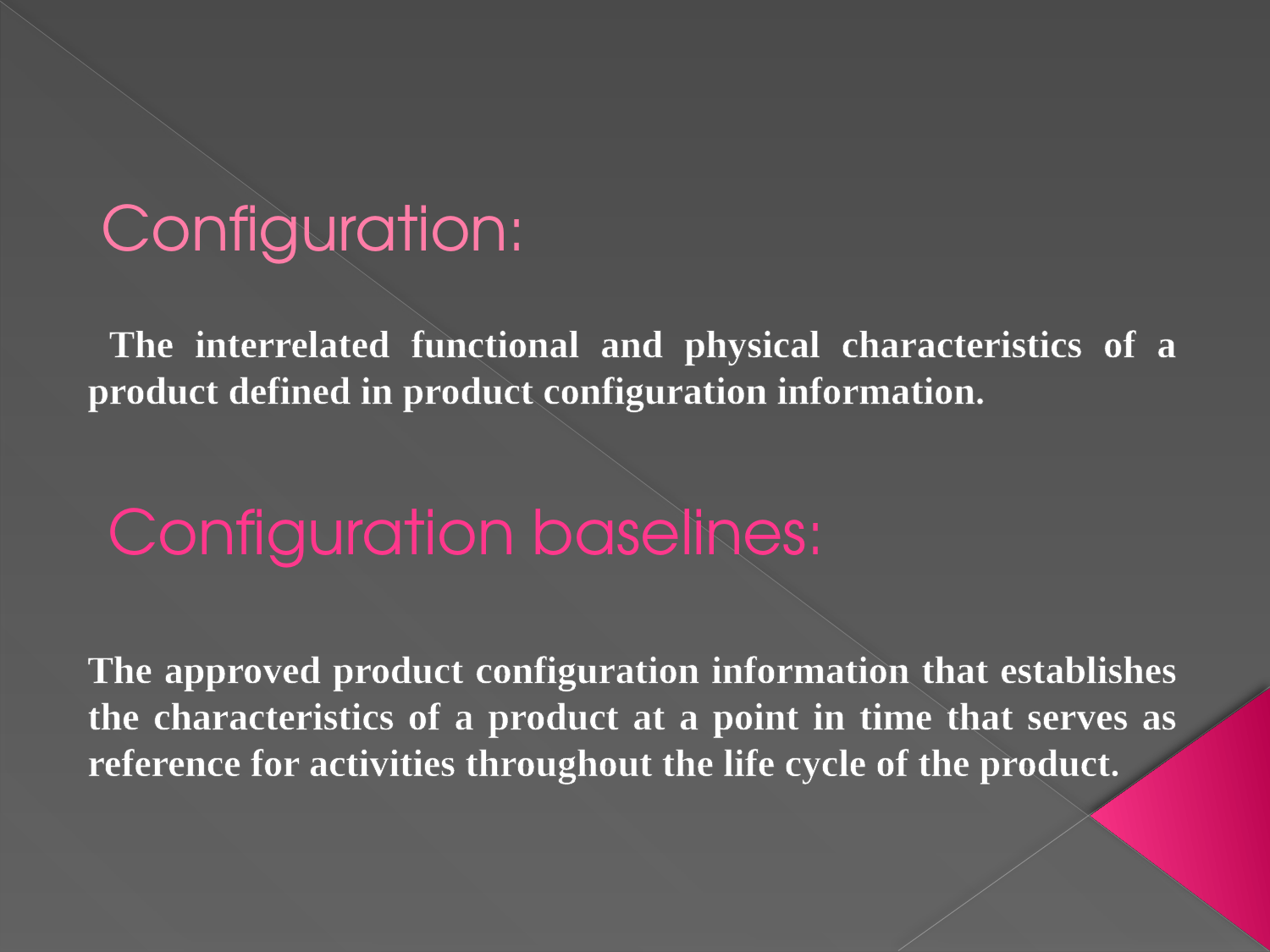

# Configuration:
 The interrelated functional and physical characteristics of a product defined in product configuration information.

The approved product configuration information that establishes the characteristics of a product at a point in time that serves as reference for activities throughout the life cycle of the product.

Configuration baselines: